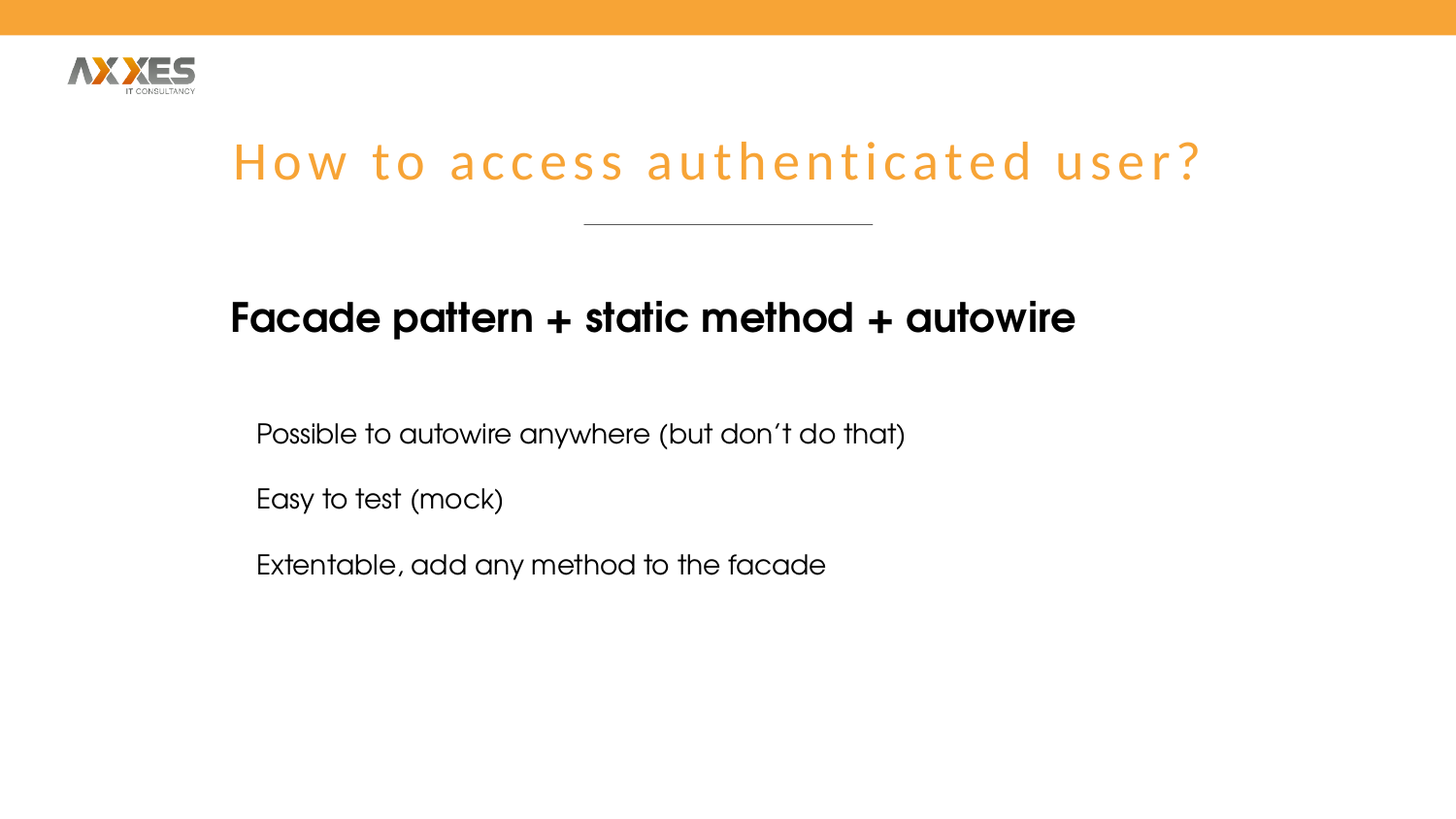

# How to access authenticated user?
Facade pattern + static method + autowire
Possible to autowire anywhere (but don’t do that)

Easy to test (mock)

Extentable, add any method to the facade